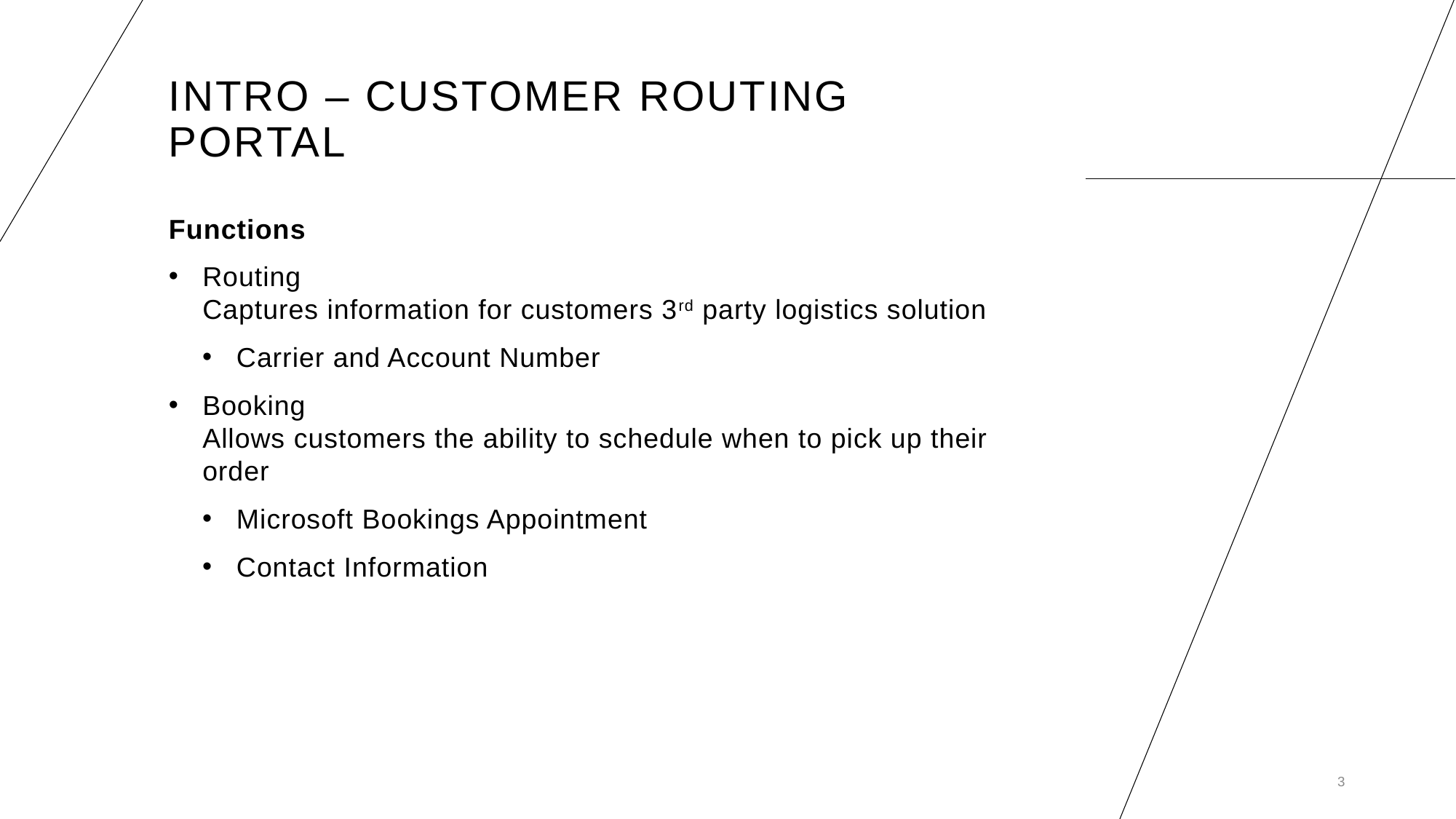

# Intro – Customer routing portal
Functions
Routing
Captures information for customers 3rd party logistics solution
Carrier and Account Number
Booking
Allows customers the ability to schedule when to pick up their order
Microsoft Bookings Appointment
Contact Information
3